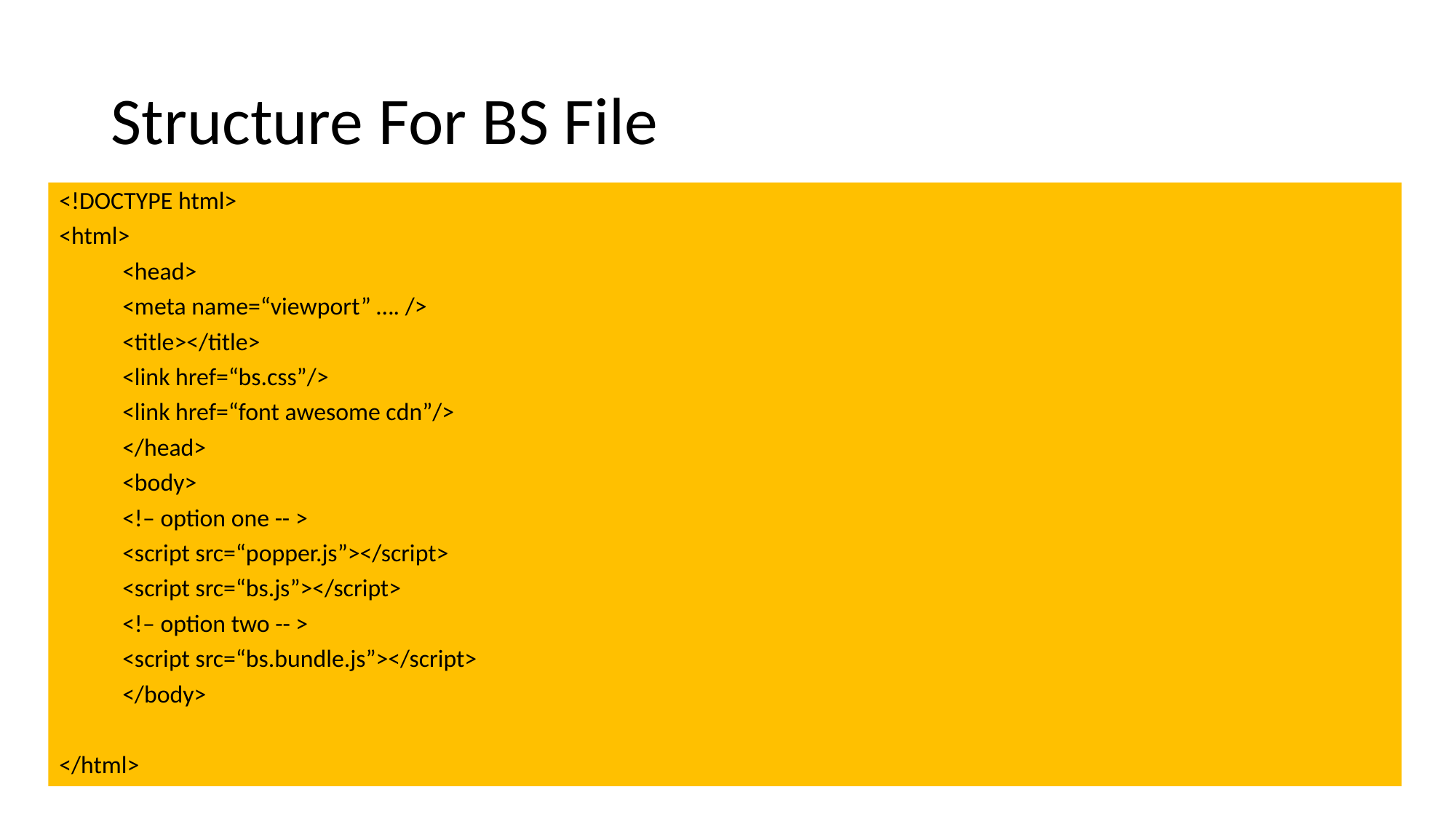

# Structure For BS File
<!DOCTYPE html>
<html>
	<head>
		<meta name=“viewport” …. />
		<title></title>
		<link href=“bs.css”/>
		<link href=“font awesome cdn”/>
	</head>
	<body>
		<!– option one -- >
		<script src=“popper.js”></script>
		<script src=“bs.js”></script>
		<!– option two -- >
		<script src=“bs.bundle.js”></script>
	</body>

</html>